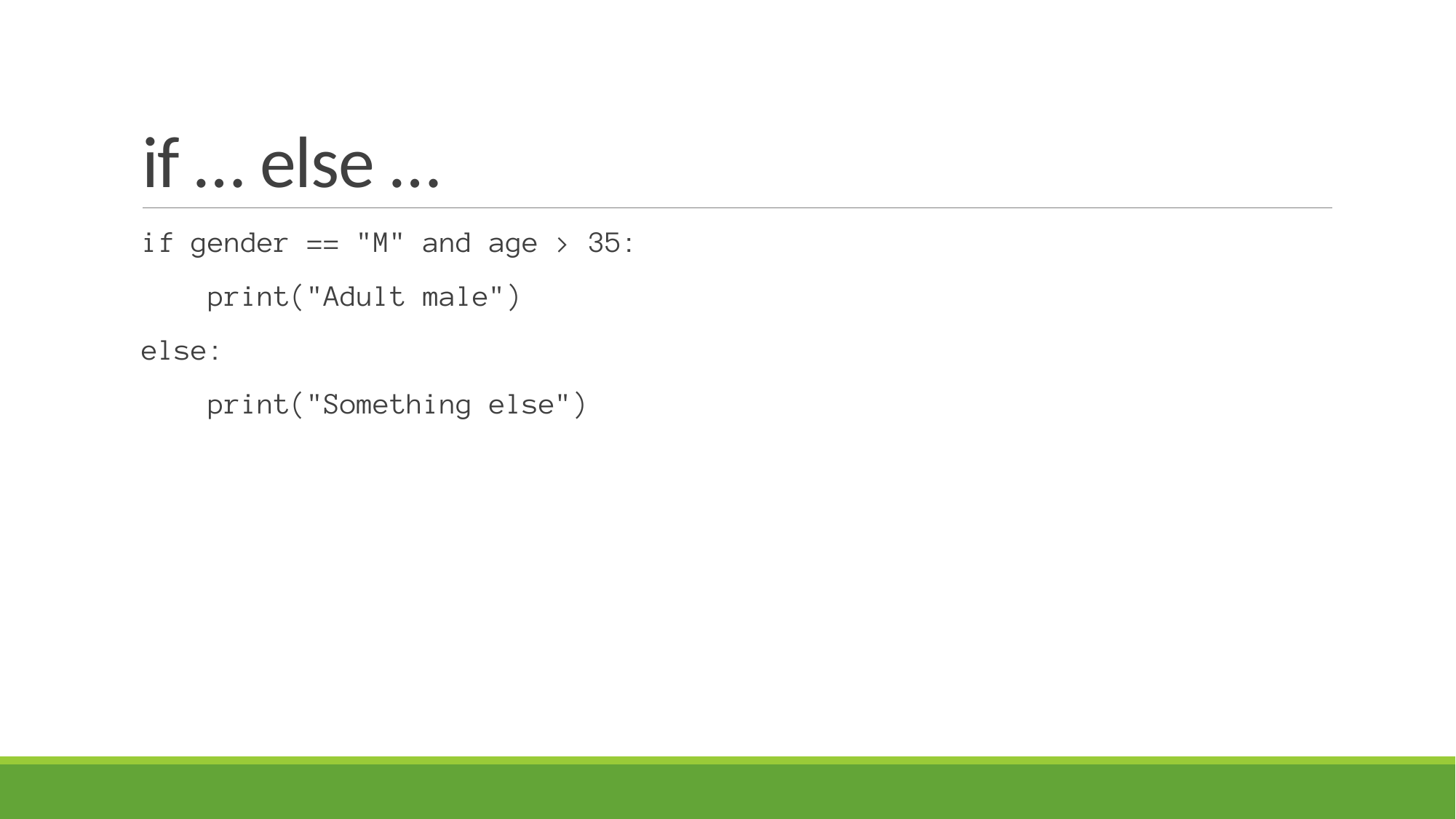

# if … else …
if gender == "M" and age > 35:
    print("Adult male")
else:
    print("Something else")